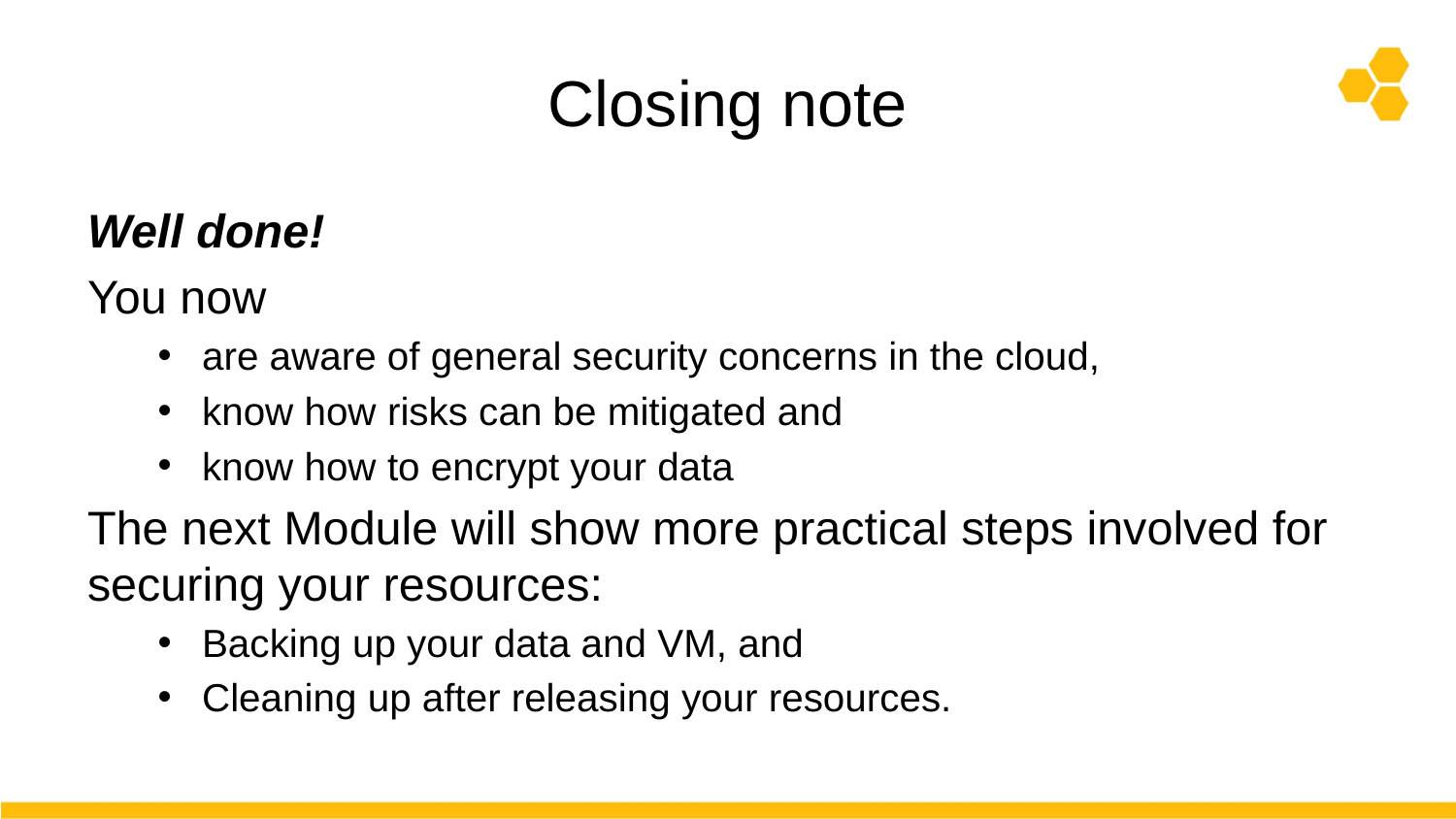

# Closing note
Well done!
You now
are aware of general security concerns in the cloud,
know how risks can be mitigated and
know how to encrypt your data
The next Module will show more practical steps involved for securing your resources:
Backing up your data and VM, and
Cleaning up after releasing your resources.